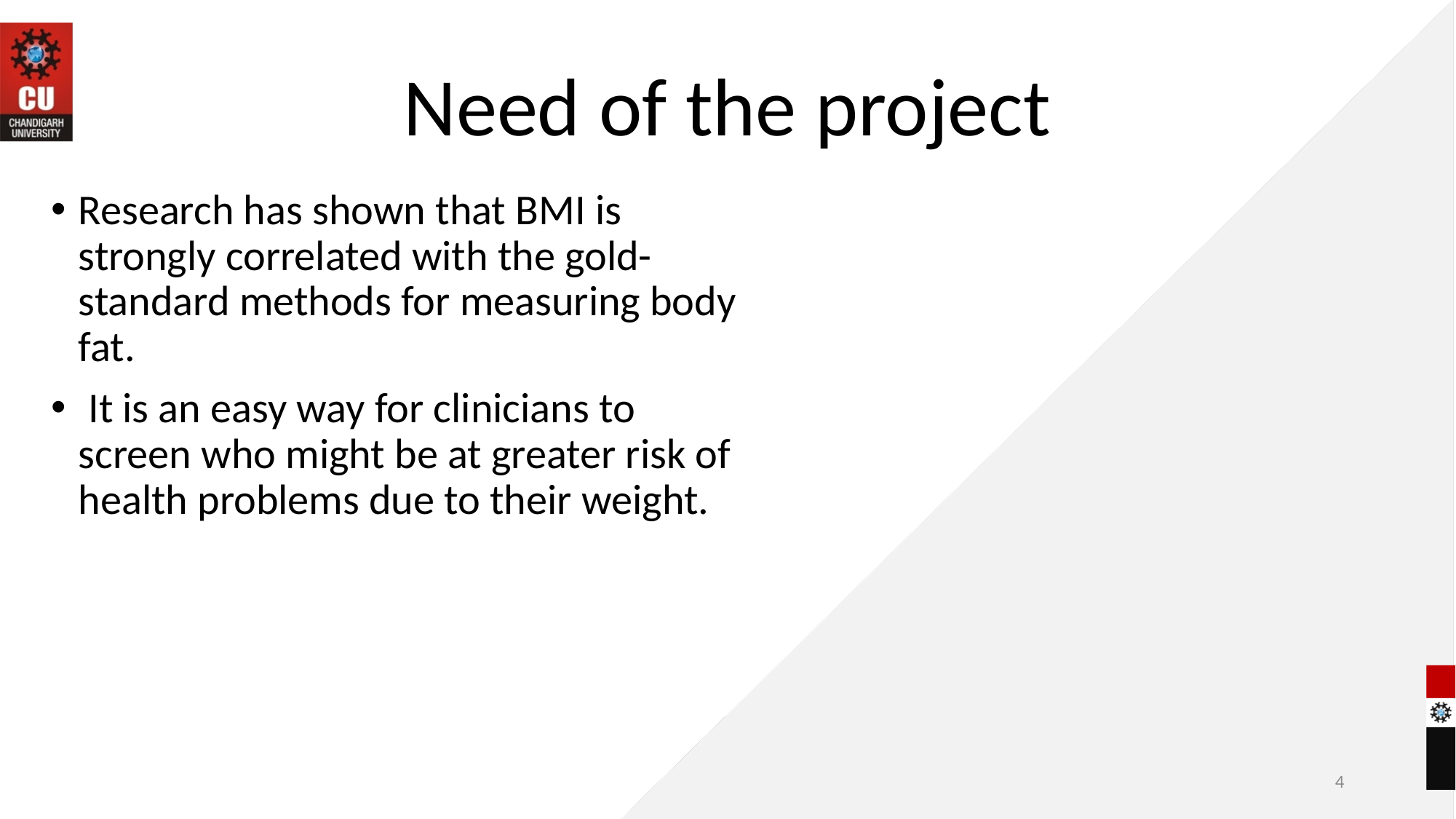

# Need of the project
Research has shown that BMI is strongly correlated with the gold-standard methods for measuring body fat.
 It is an easy way for clinicians to screen who might be at greater risk of health problems due to their weight.
4